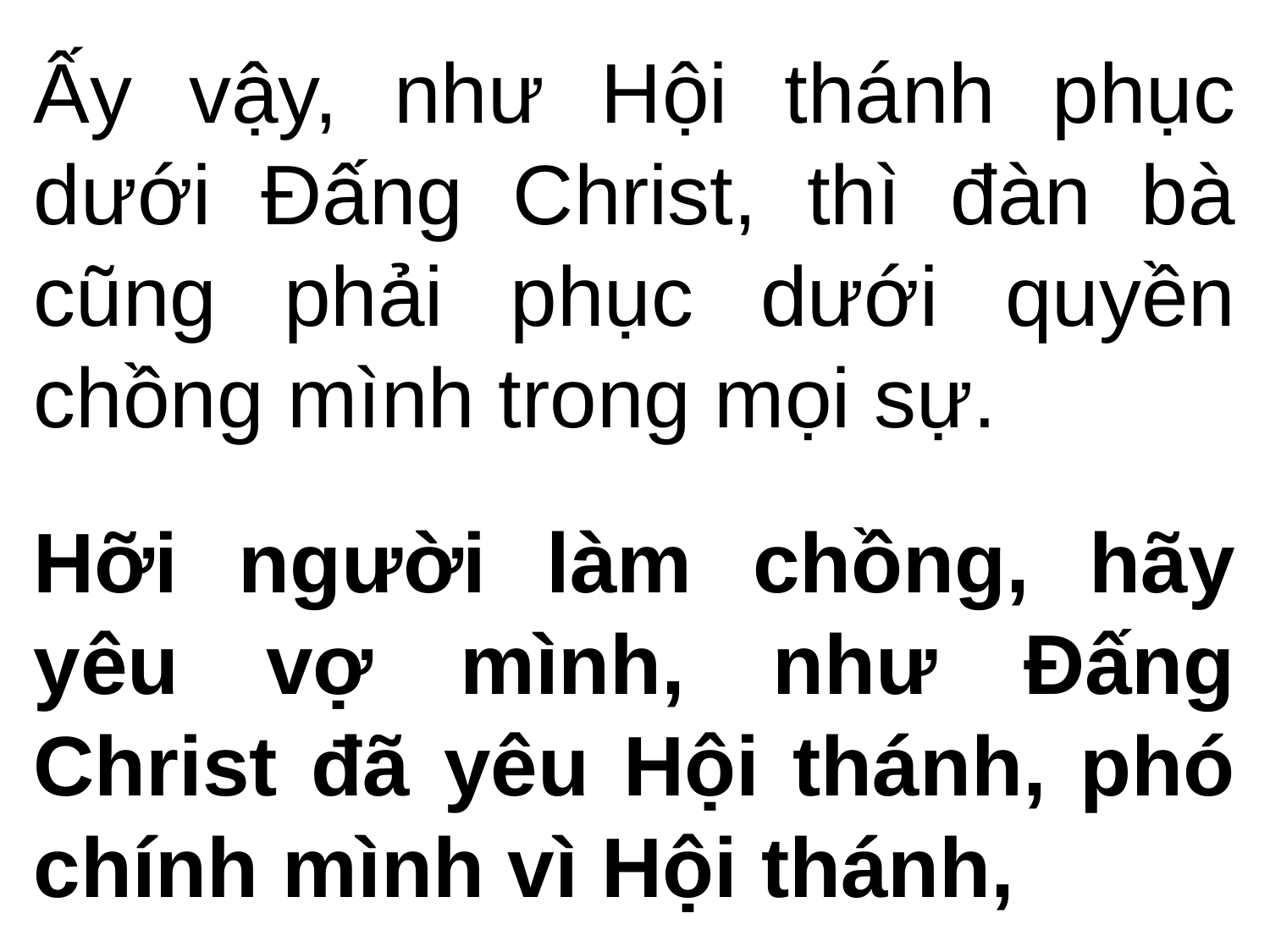

Ấy vậy, như Hội thánh phục dưới Đấng Christ, thì đàn bà cũng phải phục dưới quyền chồng mình trong mọi sự.

Hỡi người làm chồng, hãy yêu vợ mình, như Đấng Christ đã yêu Hội thánh, phó chính mình vì Hội thánh,